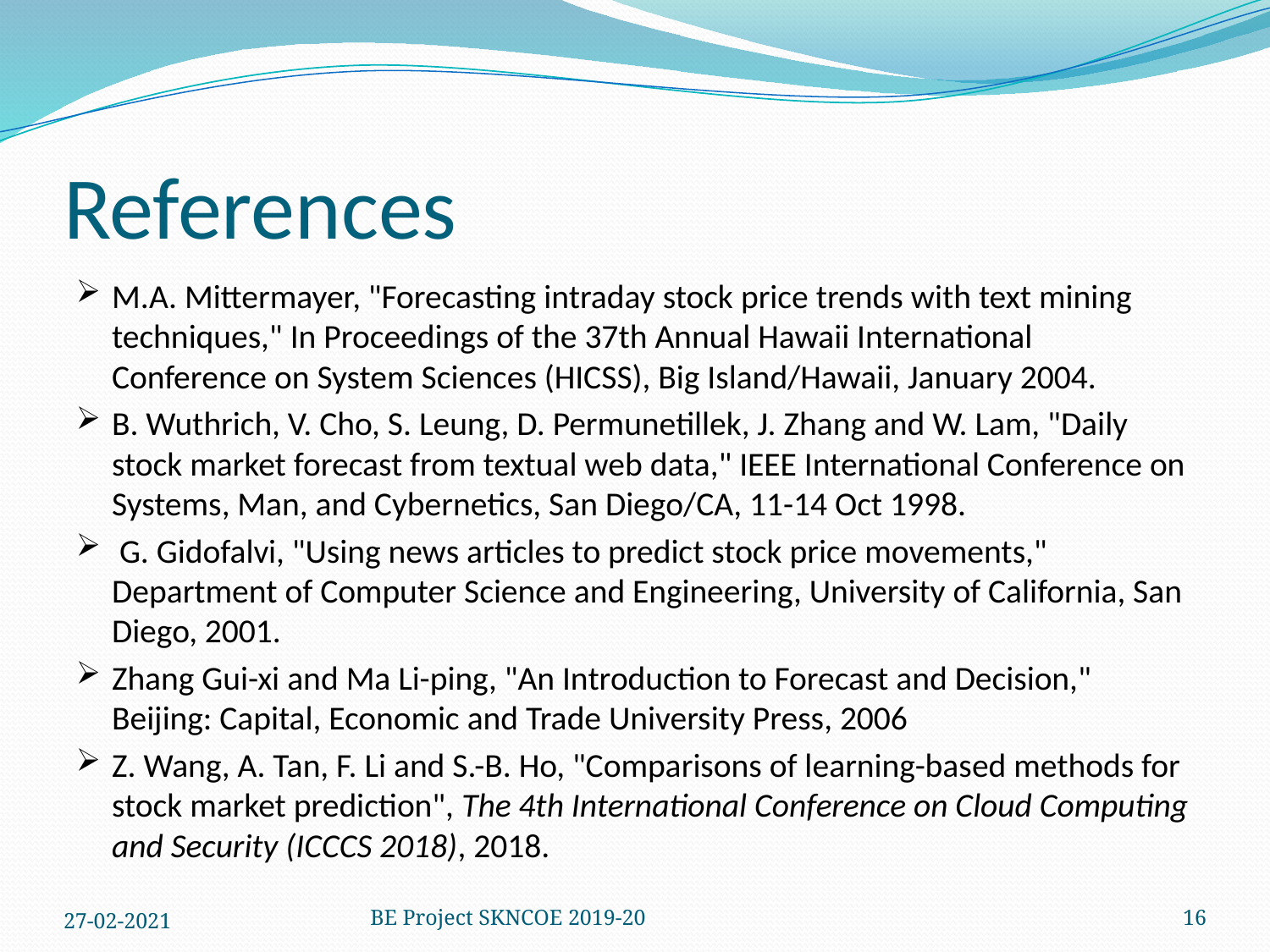

# References
M.A. Mittermayer, "Forecasting intraday stock price trends with text mining techniques," In Proceedings of the 37th Annual Hawaii International Conference on System Sciences (HICSS), Big Island/Hawaii, January 2004.
B. Wuthrich, V. Cho, S. Leung, D. Permunetillek, J. Zhang and W. Lam, "Daily stock market forecast from textual web data," IEEE International Conference on Systems, Man, and Cybernetics, San Diego/CA, 11-14 Oct 1998.
 G. Gidofalvi, "Using news articles to predict stock price movements," Department of Computer Science and Engineering, University of California, San Diego, 2001.
Zhang Gui-xi and Ma Li-ping, "An Introduction to Forecast and Decision," Beijing: Capital, Economic and Trade University Press, 2006
Z. Wang, A. Tan, F. Li and S.-B. Ho, "Comparisons of learning-based methods for stock market prediction", The 4th International Conference on Cloud Computing and Security (ICCCS 2018), 2018.
27-02-2021
BE Project SKNCOE 2019-20
16